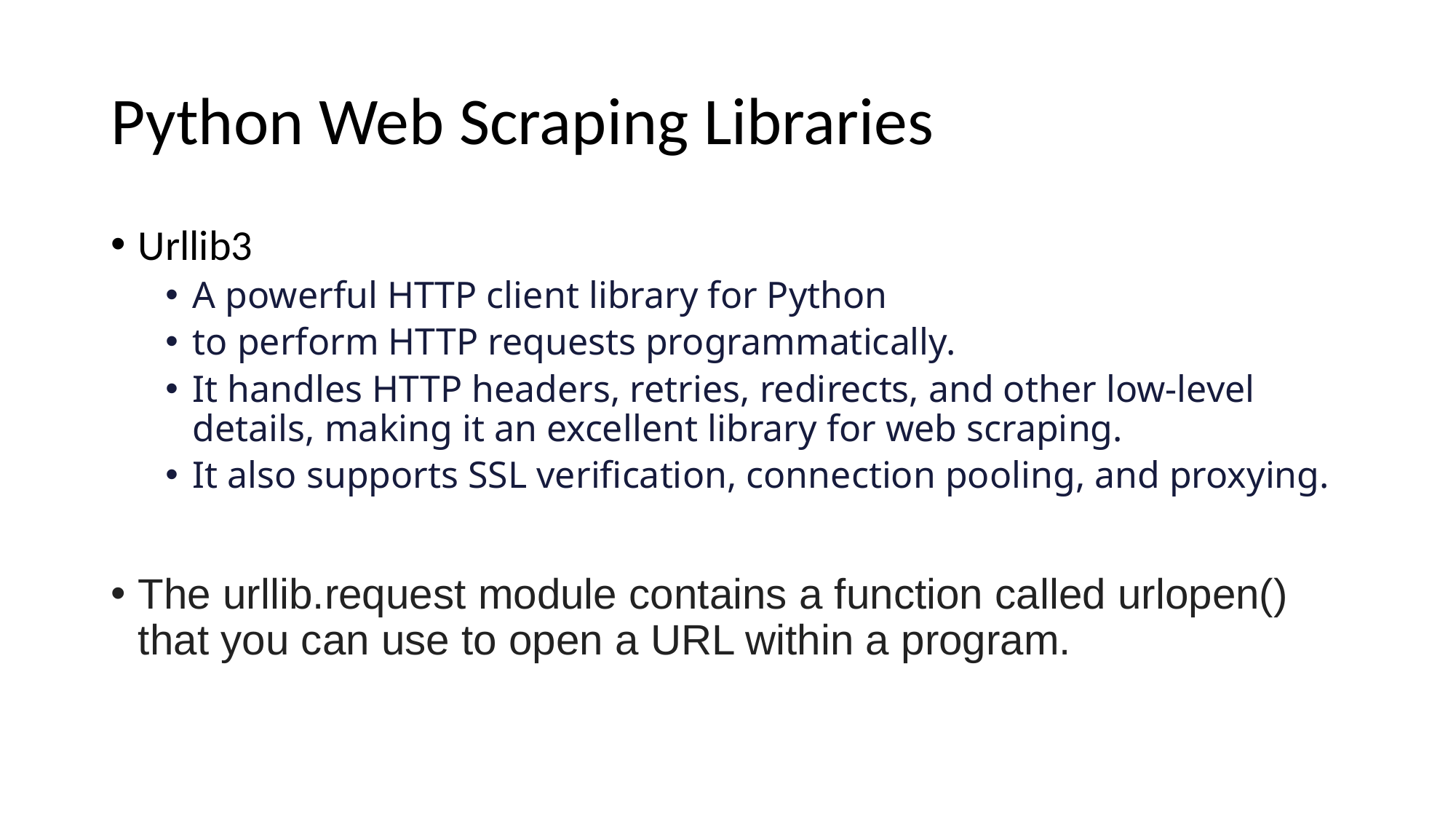

# Python Web Scraping Libraries
Urllib3
A powerful HTTP client library for Python
to perform HTTP requests programmatically.
It handles HTTP headers, retries, redirects, and other low-level details, making it an excellent library for web scraping.
It also supports SSL verification, connection pooling, and proxying.

The urllib.request module contains a function called urlopen() that you can use to open a URL within a program.